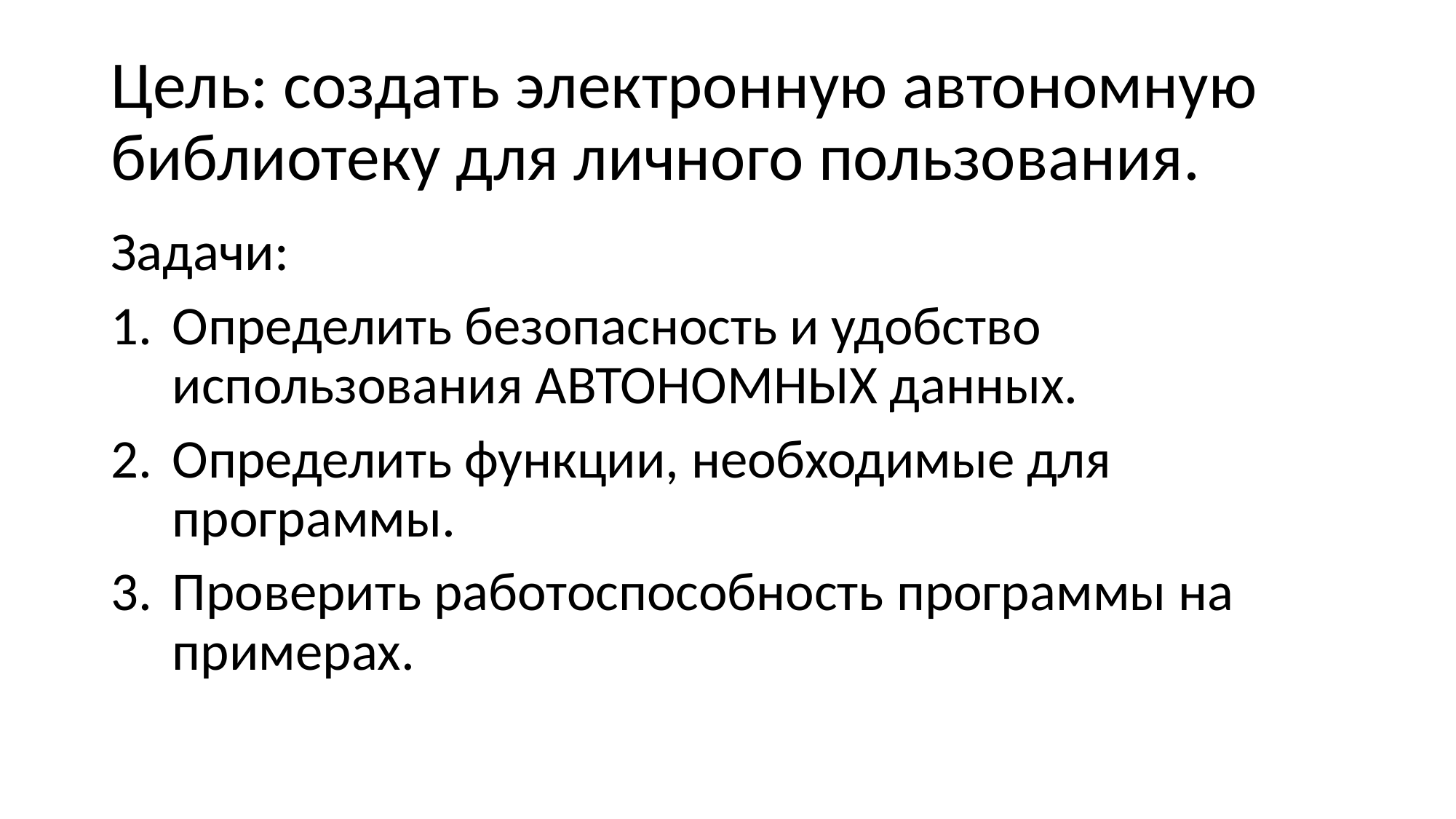

# Цель: создать электронную автономную библиотеку для личного пользования.
Задачи:
Определить безопасность и удобство использования АВТОНОМНЫХ данных.
Определить функции, необходимые для программы.
Проверить работоспособность программы на примерах.